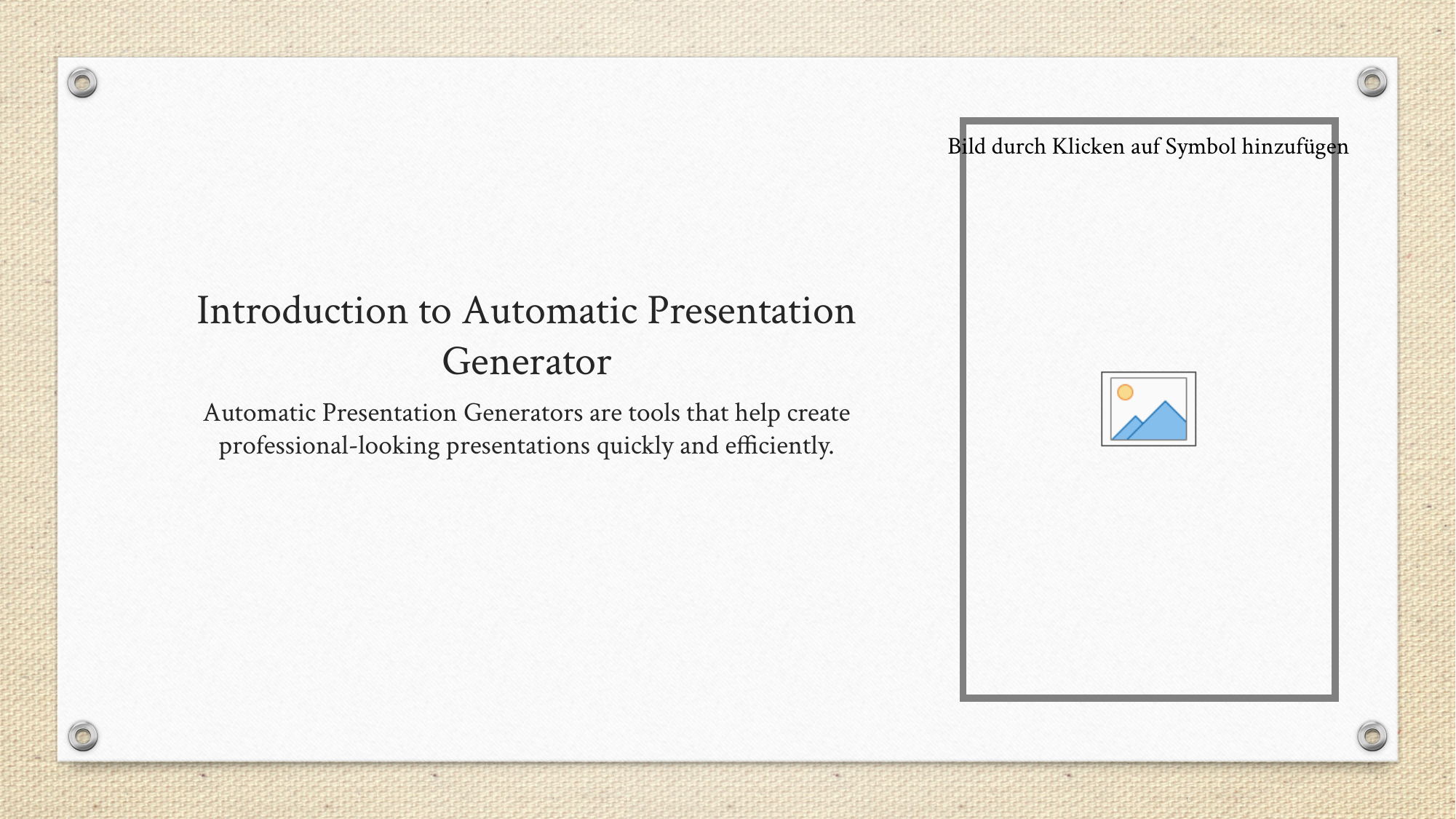

# Introduction to Automatic Presentation Generator
Automatic Presentation Generators are tools that help create professional-looking presentations quickly and efficiently.